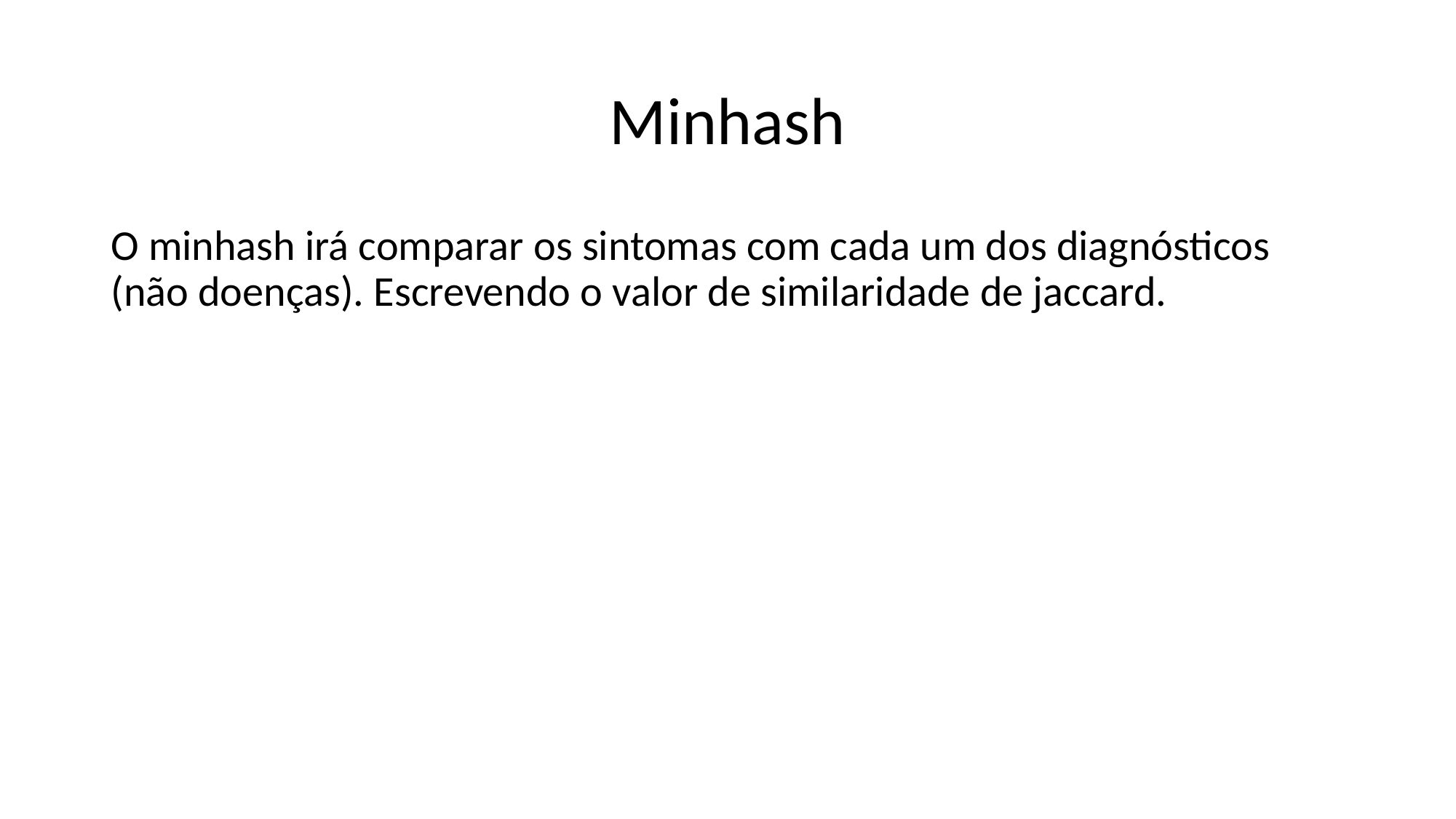

# Minhash
O minhash irá comparar os sintomas com cada um dos diagnósticos (não doenças). Escrevendo o valor de similaridade de jaccard.